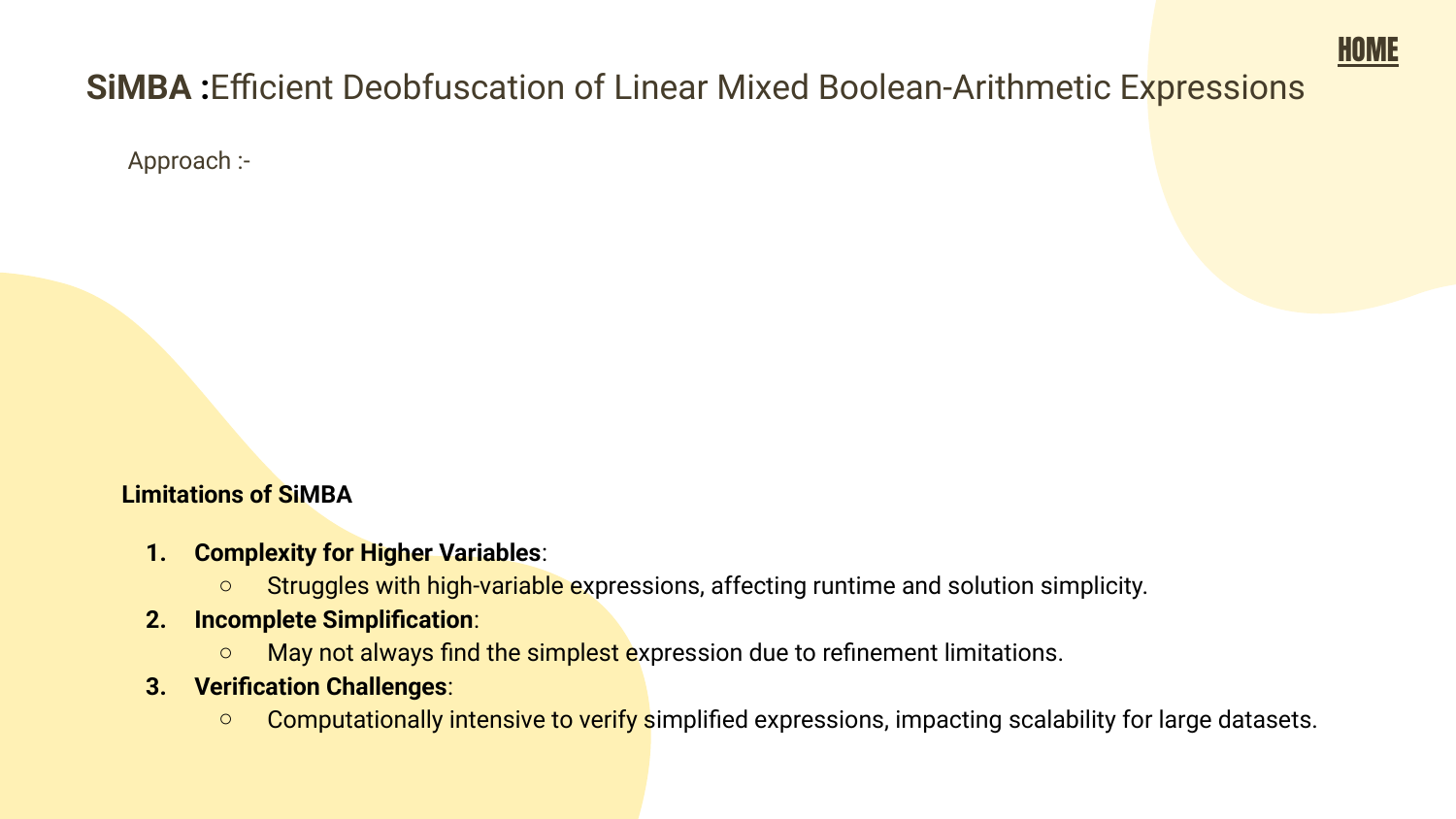

HOME
SiMBA :Efficient Deobfuscation of Linear Mixed Boolean-Arithmetic Expressions
 Approach :-

Limitations of SiMBA
Complexity for Higher Variables:
Struggles with high-variable expressions, affecting runtime and solution simplicity.
Incomplete Simplification:
May not always find the simplest expression due to refinement limitations.
Verification Challenges:
Computationally intensive to verify simplified expressions, impacting scalability for large datasets.